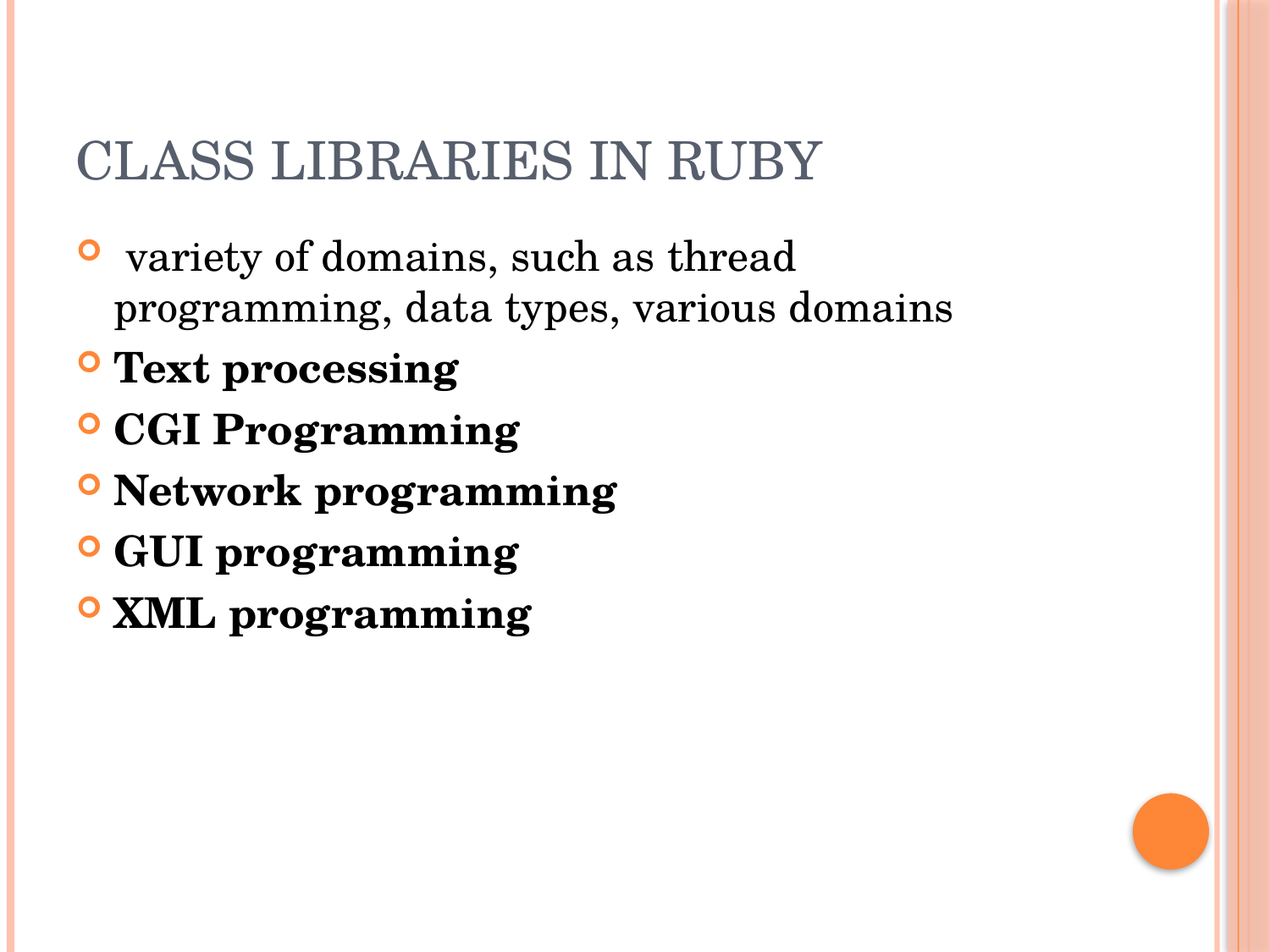

# CLASS LIBRARIES IN RUBY
 variety of domains, such as thread programming, data types, various domains
Text processing
CGI Programming
Network programming
GUI programming
XML programming